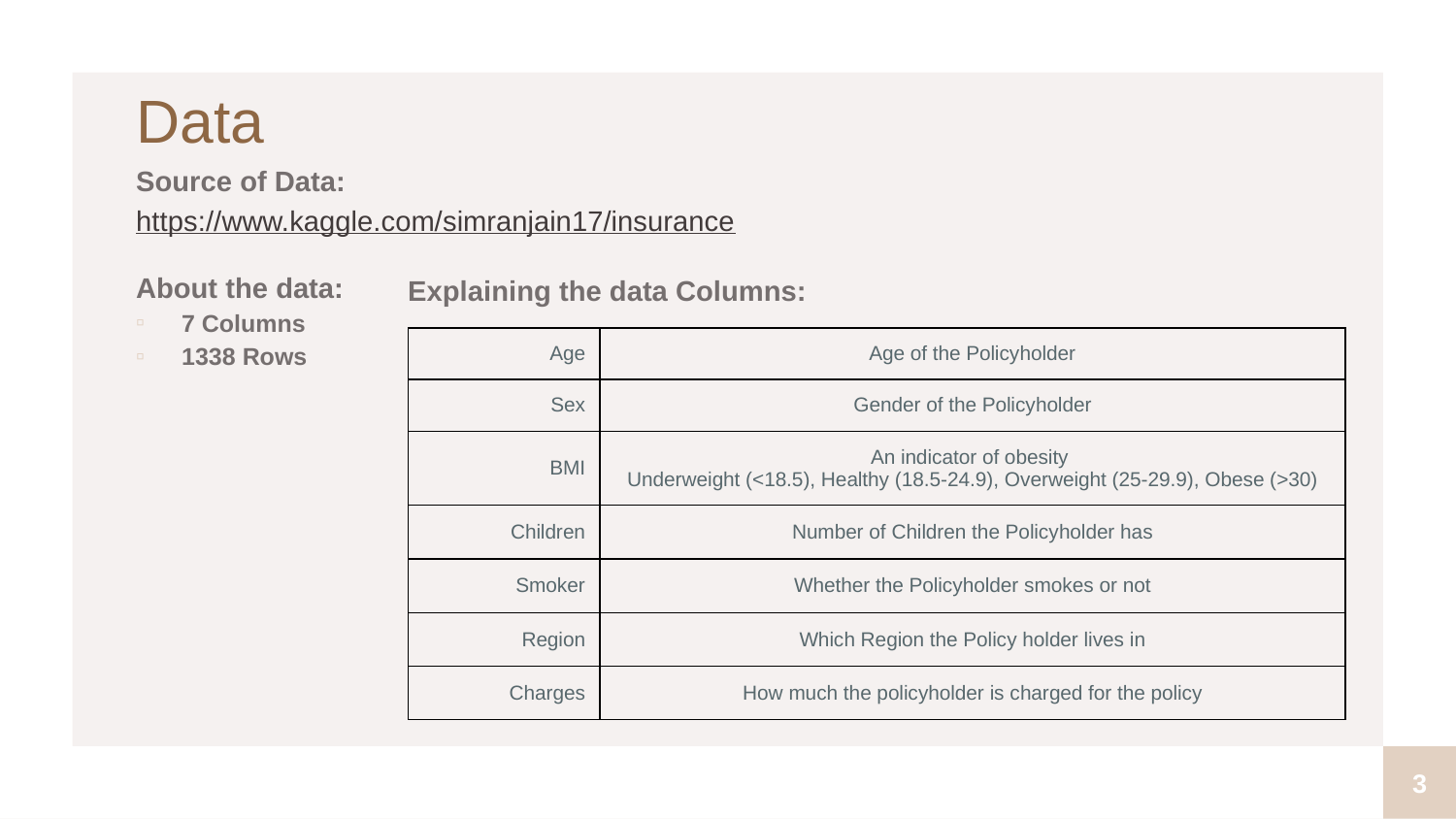

Data
Source of Data: https://www.kaggle.com/simranjain17/insurance

About the data:
7 Columns
1338 Rows
Explaining the data Columns:
| Age | Age of the Policyholder |
| --- | --- |
| Sex | Gender of the Policyholder |
| BMI | An indicator of obesity Underweight (<18.5), Healthy (18.5-24.9), Overweight (25-29.9), Obese (>30) |
| Children | Number of Children the Policyholder has |
| Smoker | Whether the Policyholder smokes or not |
| Region | Which Region the Policy holder lives in |
| Charges | How much the policyholder is charged for the policy |
3